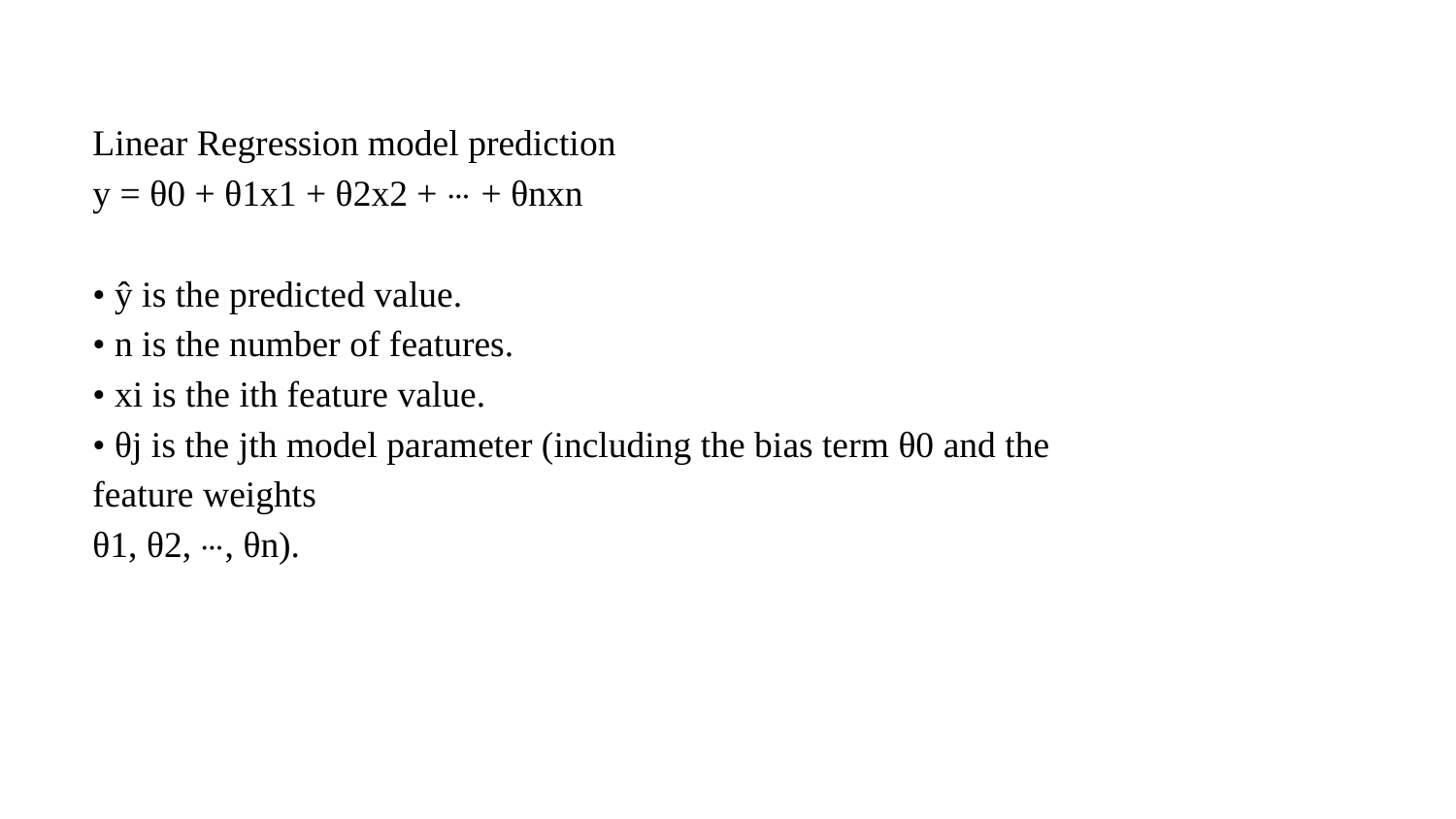

# Linear Regression model prediction
y = θ0 + θ1x1 + θ2x2 + ⋯ + θnxn

• ŷ is the predicted value.
• n is the number of features.
• xi is the ith feature value.
• θj is the jth model parameter (including the bias term θ0 and the feature weights
θ1, θ2, ⋯, θn).